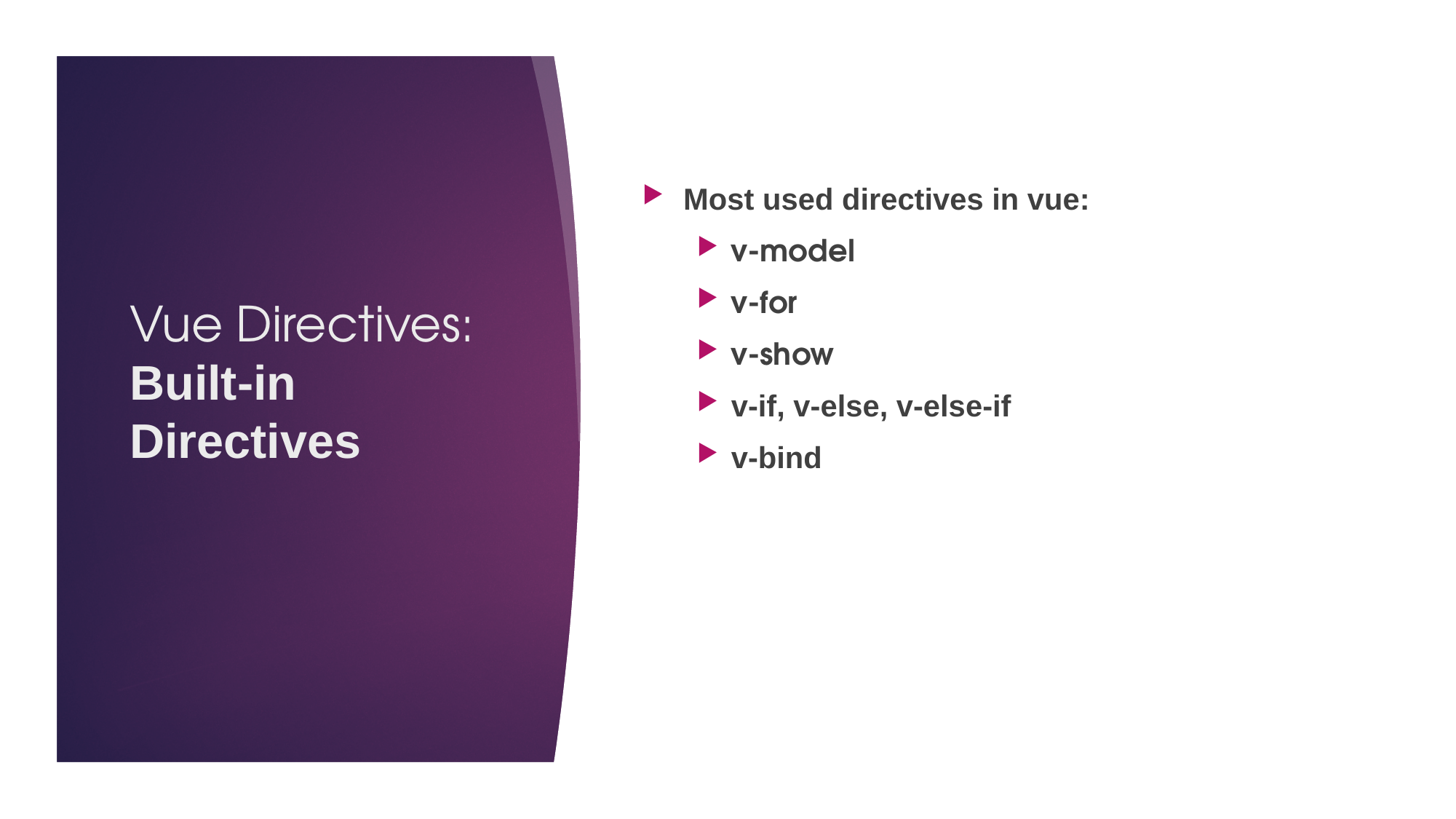

Most used directives in vue:
v-model
v-for
v-show
v-if, v-else, v-else-if
v-bind

# Vue Directives: Built-in Directives